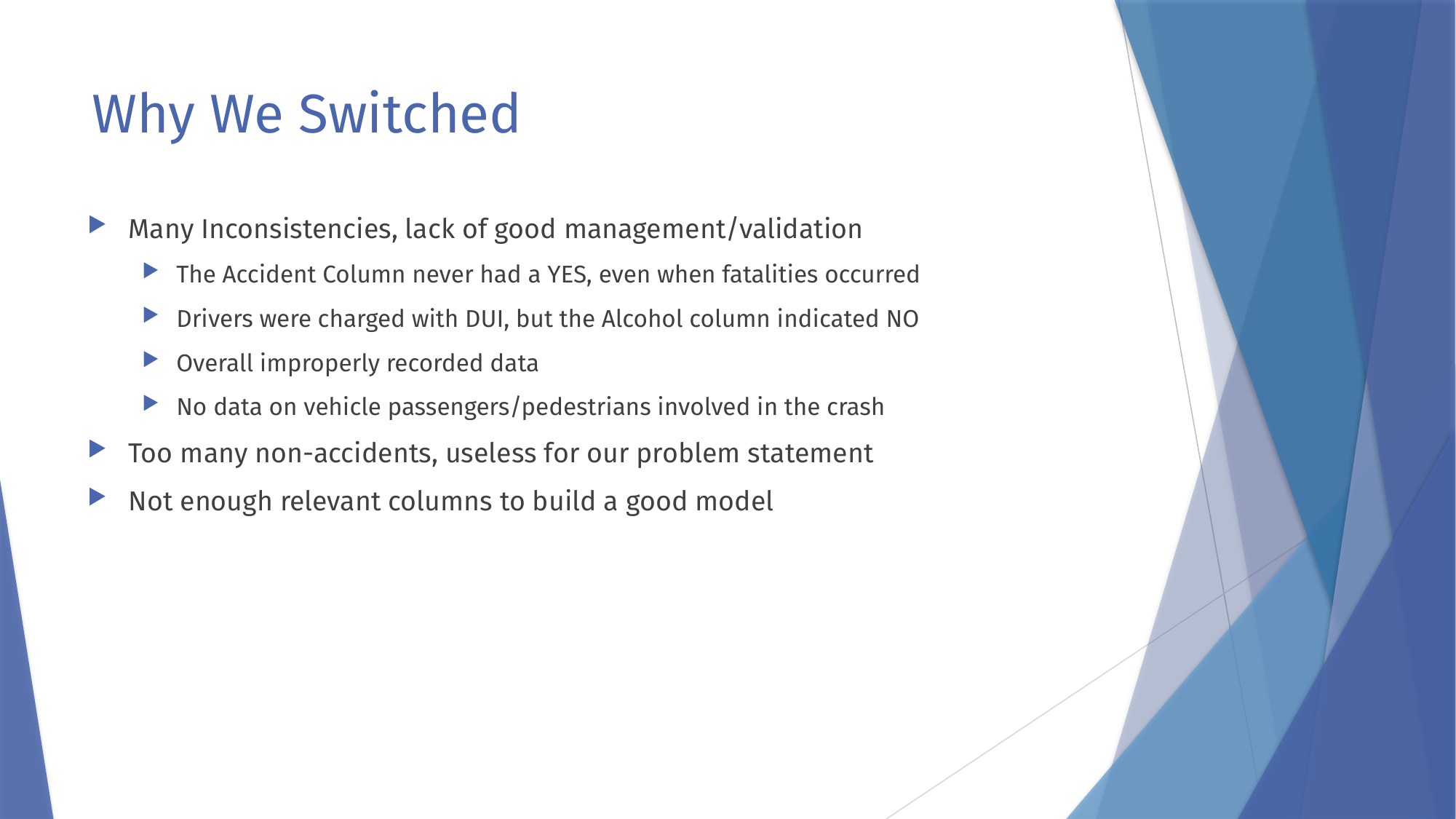

# Why We Switched
Many Inconsistencies, lack of good management/validation
The Accident Column never had a YES, even when fatalities occurred
Drivers were charged with DUI, but the Alcohol column indicated NO
Overall improperly recorded data
No data on vehicle passengers/pedestrians involved in the crash
Too many non-accidents, useless for our problem statement
Not enough relevant columns to build a good model